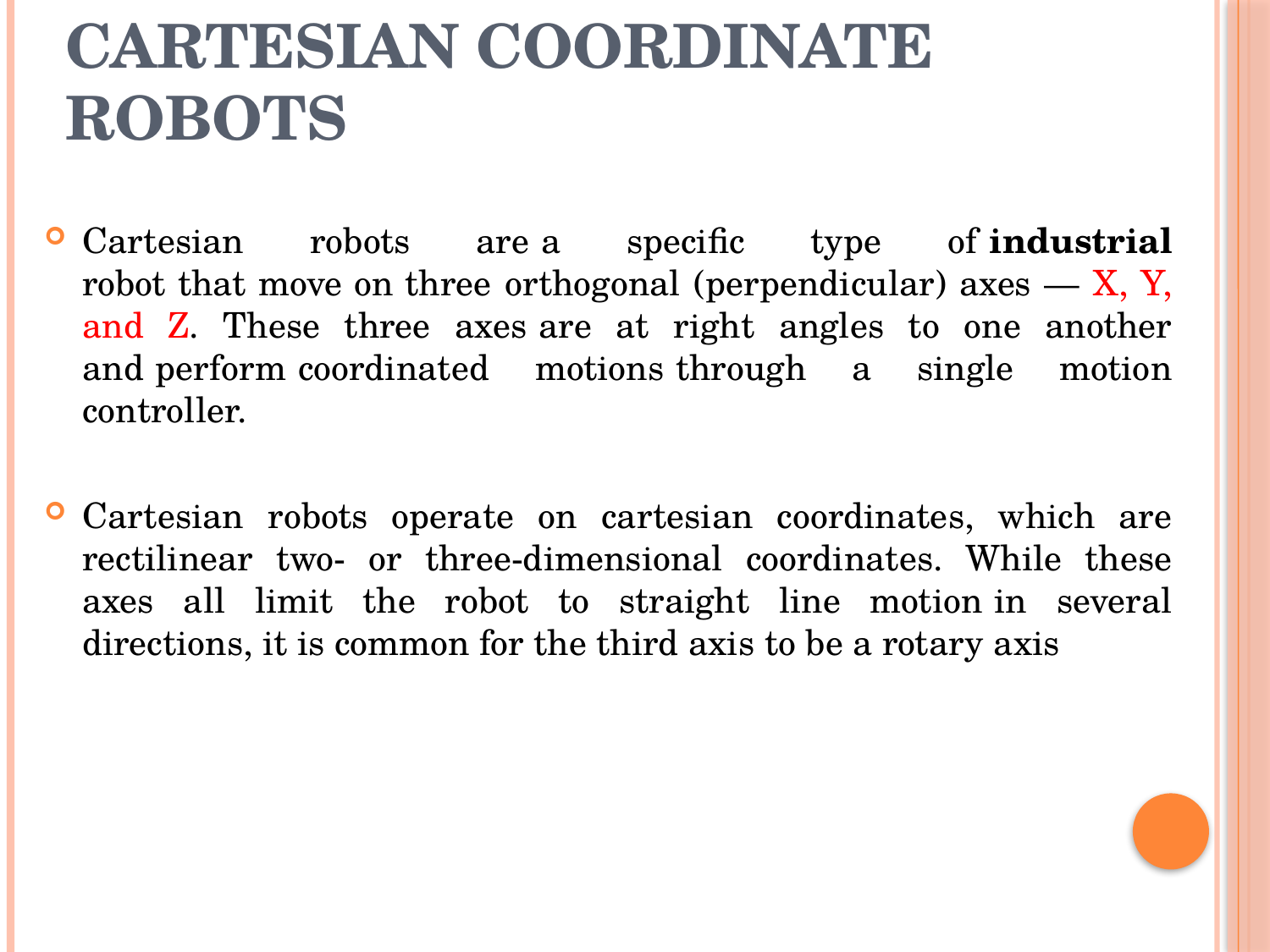

# Cartesian Coordinate robots
Cartesian robots are a specific type of industrial robot that move on three orthogonal (perpendicular) axes — X, Y, and Z. These three axes are at right angles to one another and perform coordinated motions through a single motion controller.

Cartesian robots operate on cartesian coordinates, which are rectilinear two- or three-dimensional coordinates. While these axes all limit the robot to straight line motion in several directions, it is common for the third axis to be a rotary axis